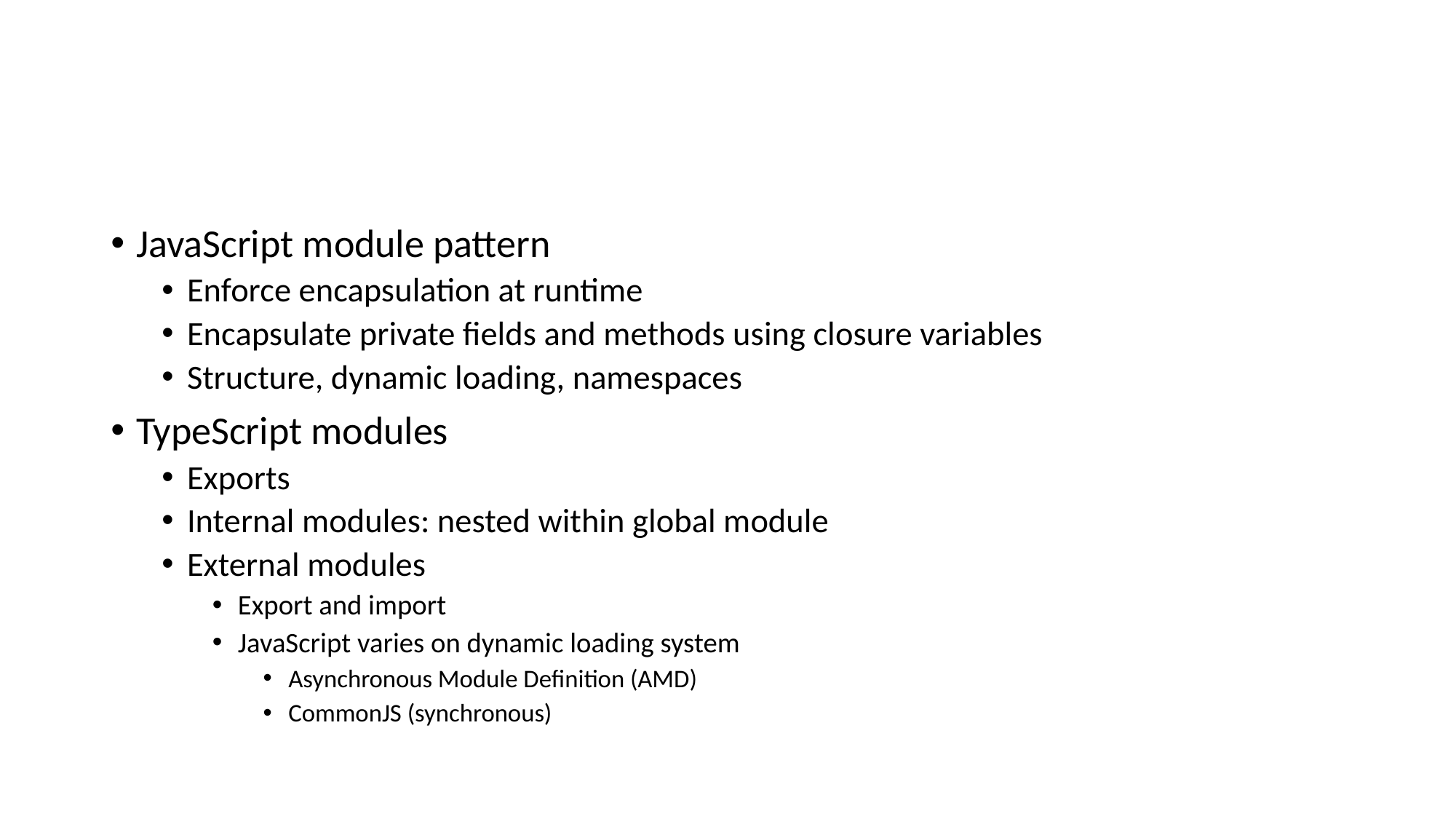

#
JavaScript module pattern
Enforce encapsulation at runtime
Encapsulate private fields and methods using closure variables
Structure, dynamic loading, namespaces
TypeScript modules
Exports
Internal modules: nested within global module
External modules
Export and import
JavaScript varies on dynamic loading system
Asynchronous Module Definition (AMD)
CommonJS (synchronous)